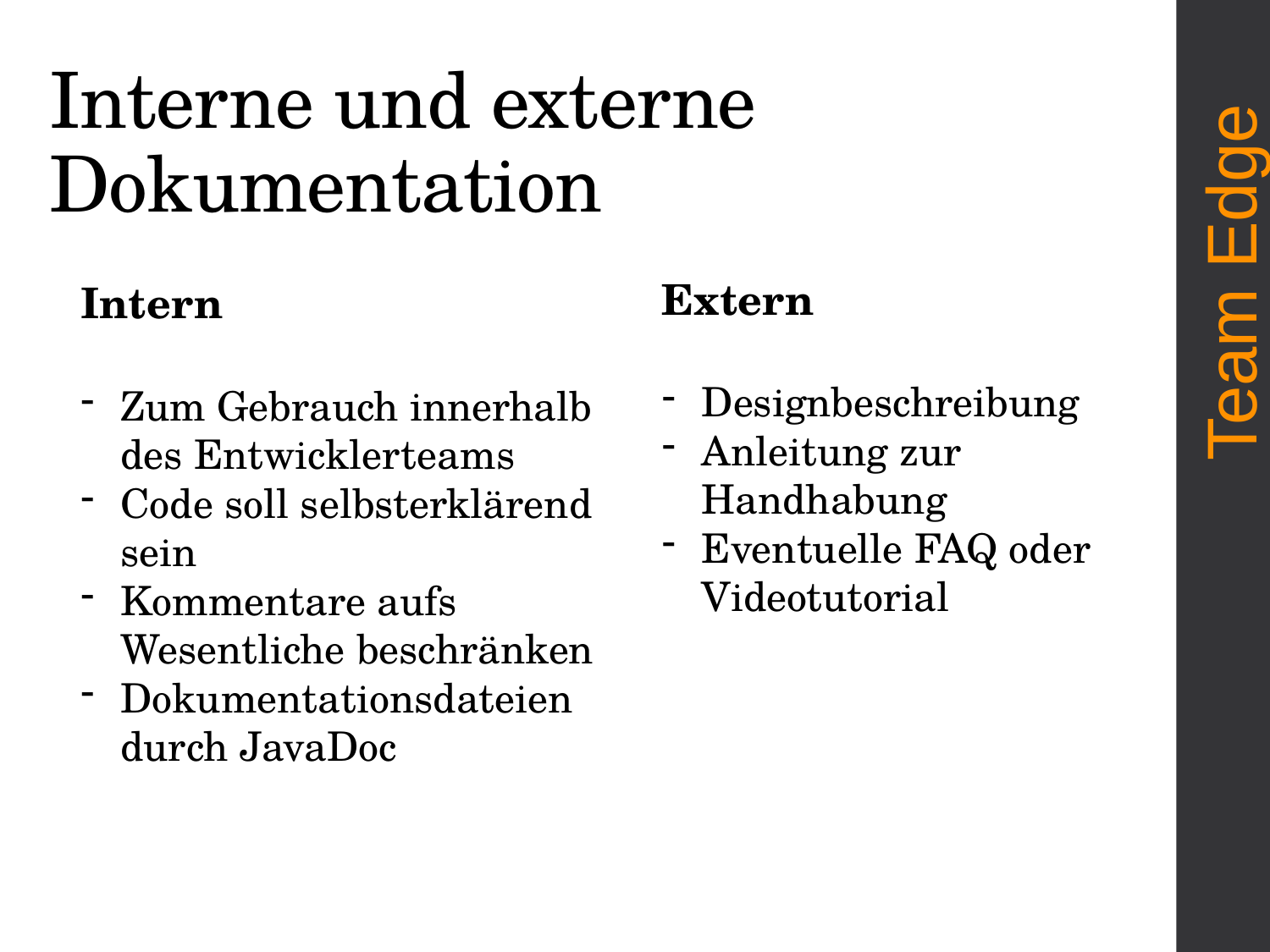

Interne und externe Dokumentation
Team Edge
Extern

Designbeschreibung
Anleitung zur Handhabung
Eventuelle FAQ oder Videotutorial
Intern

Zum Gebrauch innerhalb des Entwicklerteams
Code soll selbsterklärend sein
Kommentare aufs Wesentliche beschränken
Dokumentationsdateien durch JavaDoc